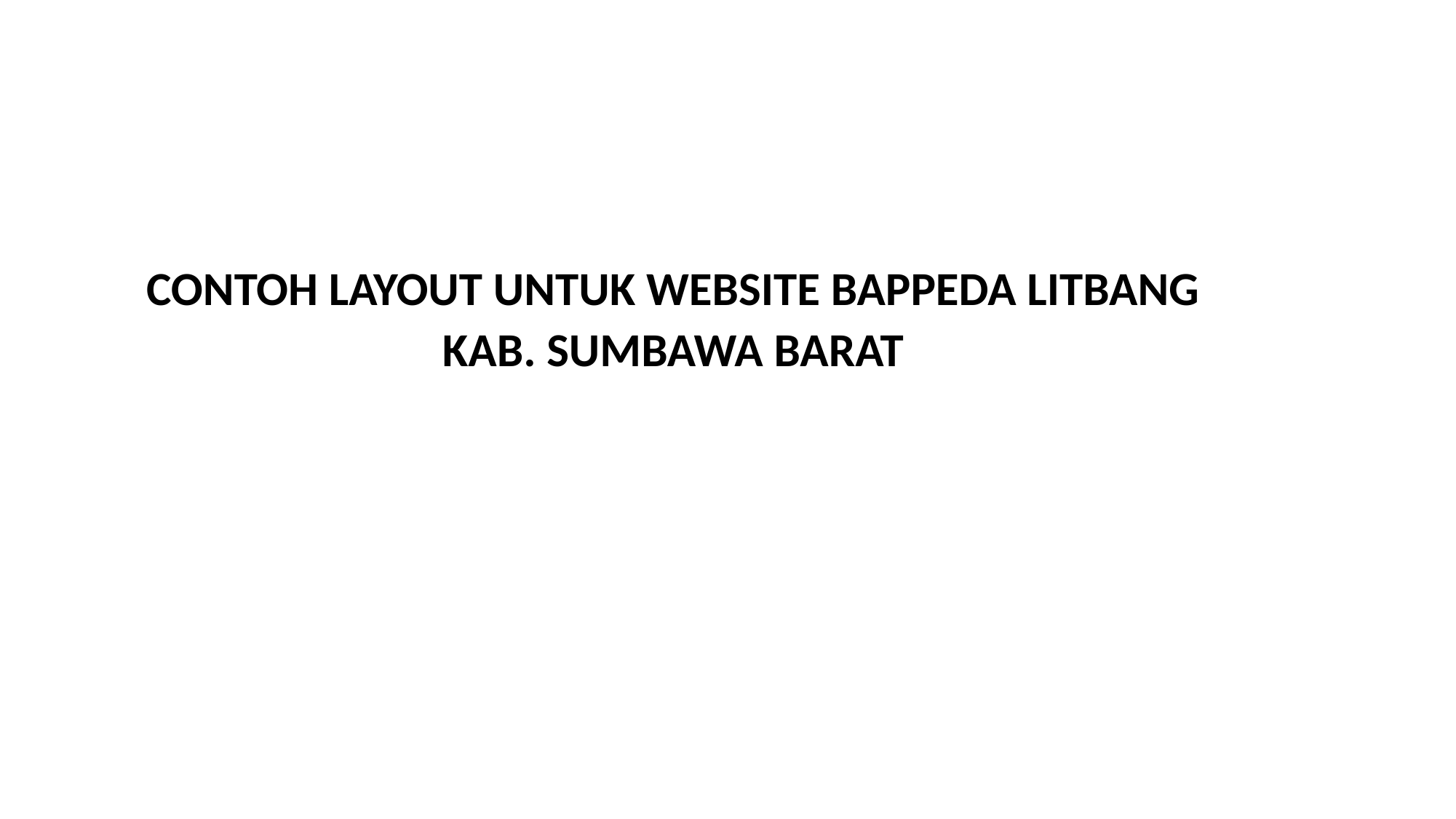

CONTOH LAYOUT UNTUK WEBSITE BAPPEDA LITBANG
KAB. SUMBAWA BARAT